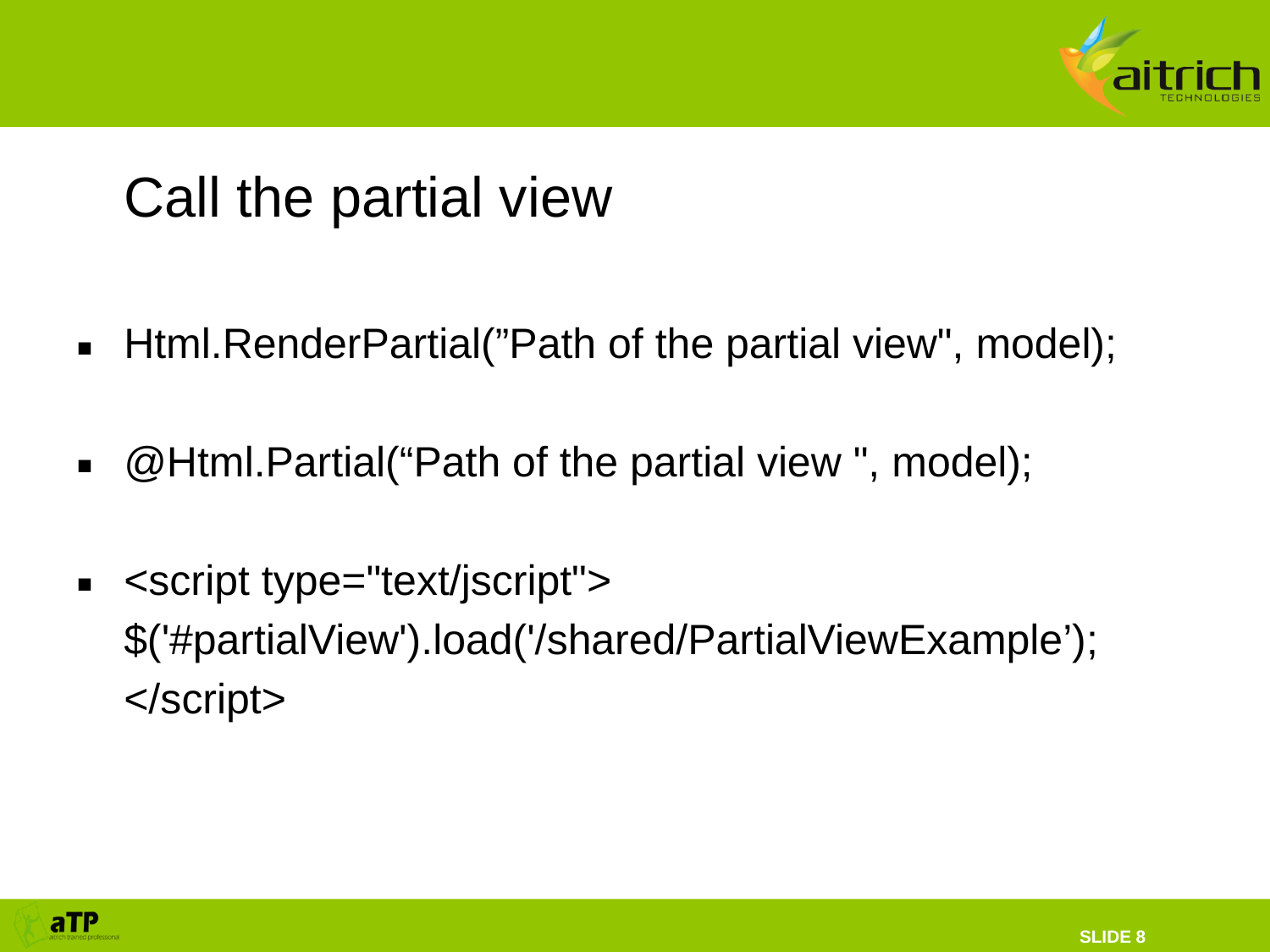

Call the partial view

Html.RenderPartial(”Path of the partial view", model);

@Html.Partial(“Path of the partial view ", model);

<script type="text/jscript">
	$('#partialView').load('/shared/PartialViewExample’);
	</script>